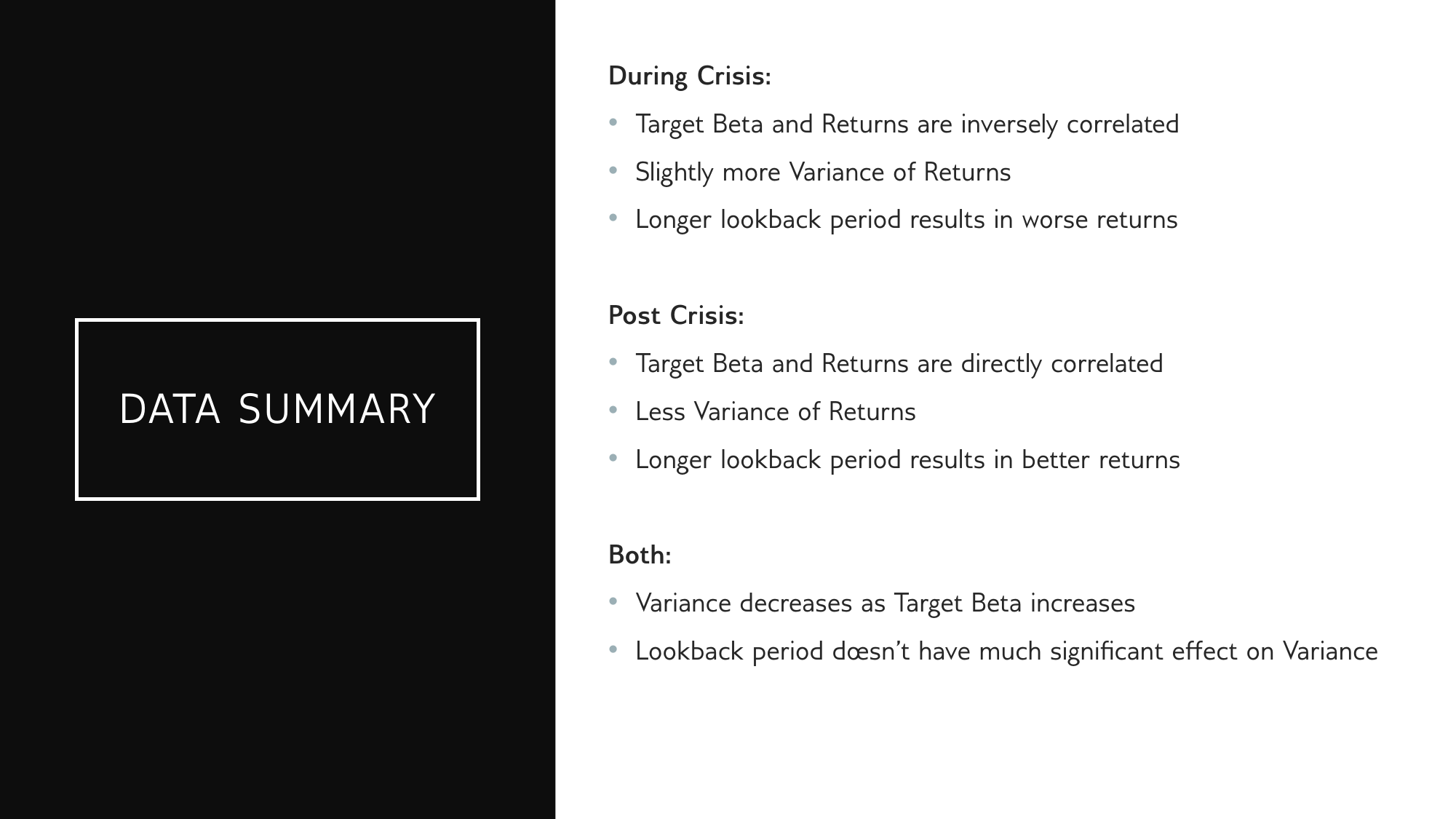

During Crisis:
Target Beta and Returns are inversely correlated
Slightly more Variance of Returns
Longer lookback period results in worse returns

Post Crisis:
Target Beta and Returns are directly correlated
Less Variance of Returns
Longer lookback period results in better returns

Both:
Variance decreases as Target Beta increases
Lookback period doesn’t have much significant effect on Variance
# Data Summary